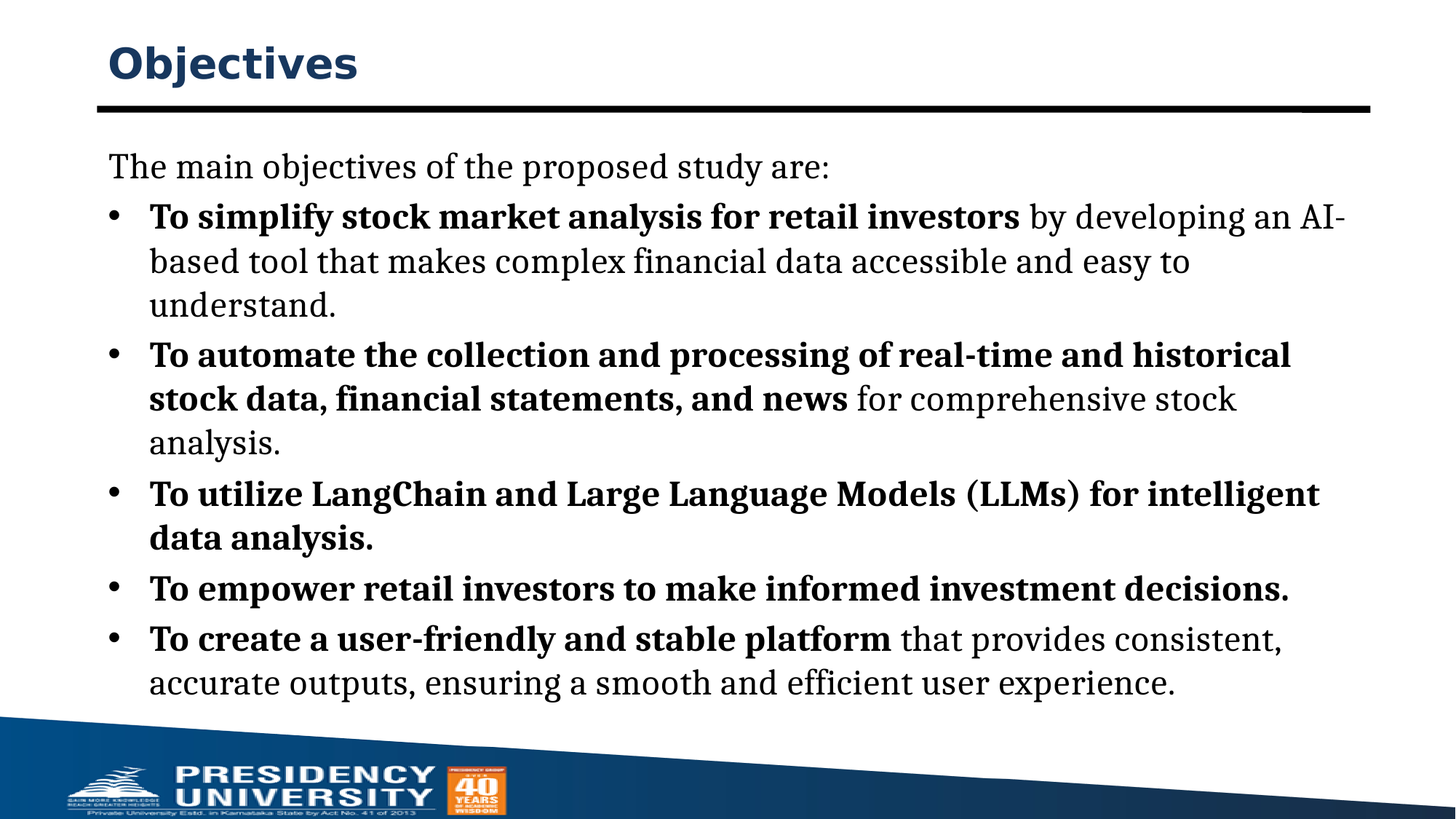

# Objectives
The main objectives of the proposed study are:
To simplify stock market analysis for retail investors by developing an AI-based tool that makes complex financial data accessible and easy to understand.
To automate the collection and processing of real-time and historical stock data, financial statements, and news for comprehensive stock analysis.
To utilize LangChain and Large Language Models (LLMs) for intelligent data analysis.
To empower retail investors to make informed investment decisions.
To create a user-friendly and stable platform that provides consistent, accurate outputs, ensuring a smooth and efficient user experience.